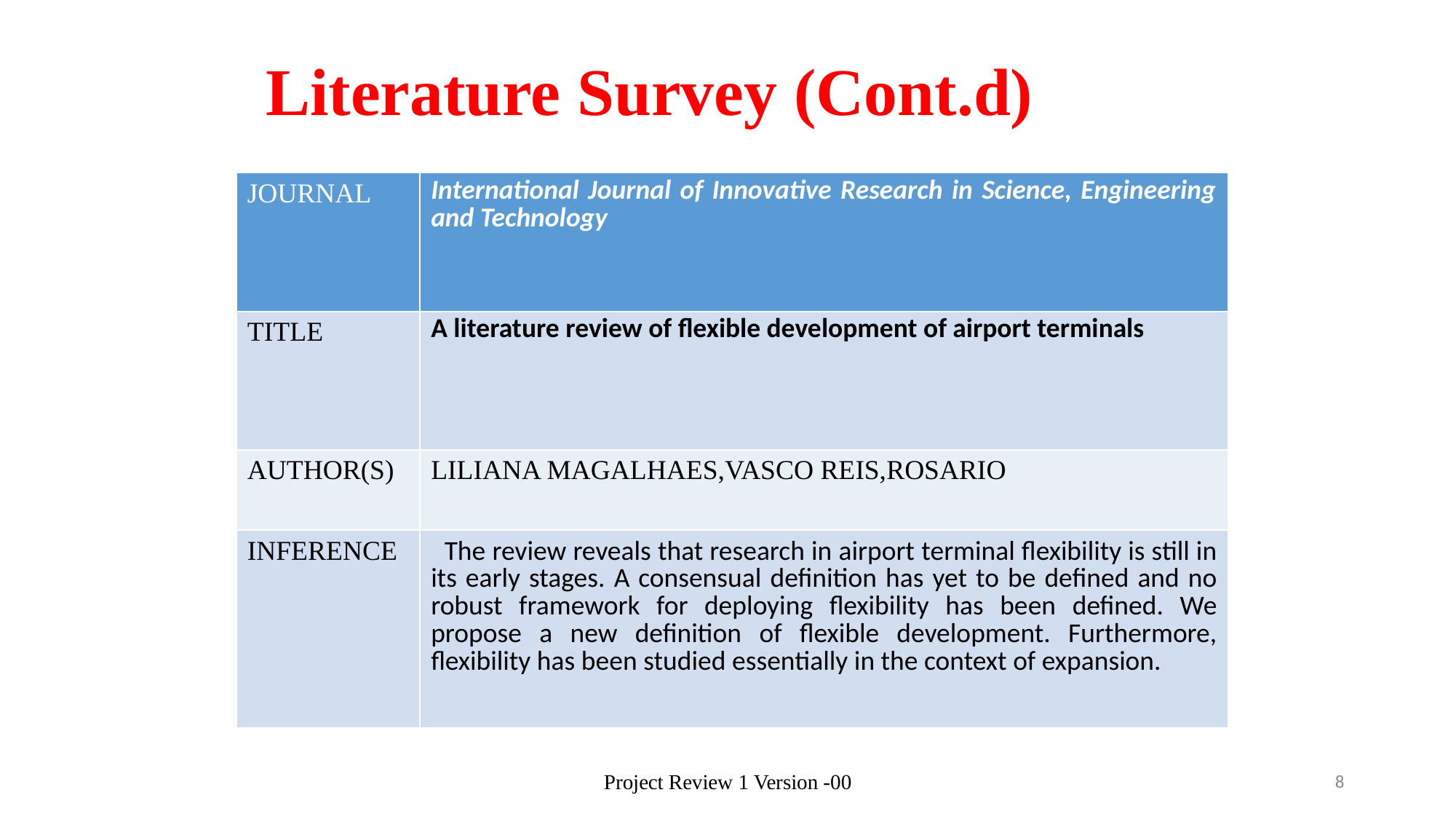

# Literature Survey (Cont.d)
| JOURNAL | International Journal of Innovative Research in Science, Engineering and Technology |
| --- | --- |
| TITLE | A literature review of flexible development of airport terminals |
| AUTHOR(S) | LILIANA MAGALHAES,VASCO REIS,ROSARIO |
| INFERENCE | The review reveals that research in airport terminal flexibility is still in its early stages. A consensual definition has yet to be defined and no robust framework for deploying flexibility has been defined. We propose a new definition of flexible development. Furthermore, flexibility has been studied essentially in the context of expansion. |
Project Review 1 Version -00
8